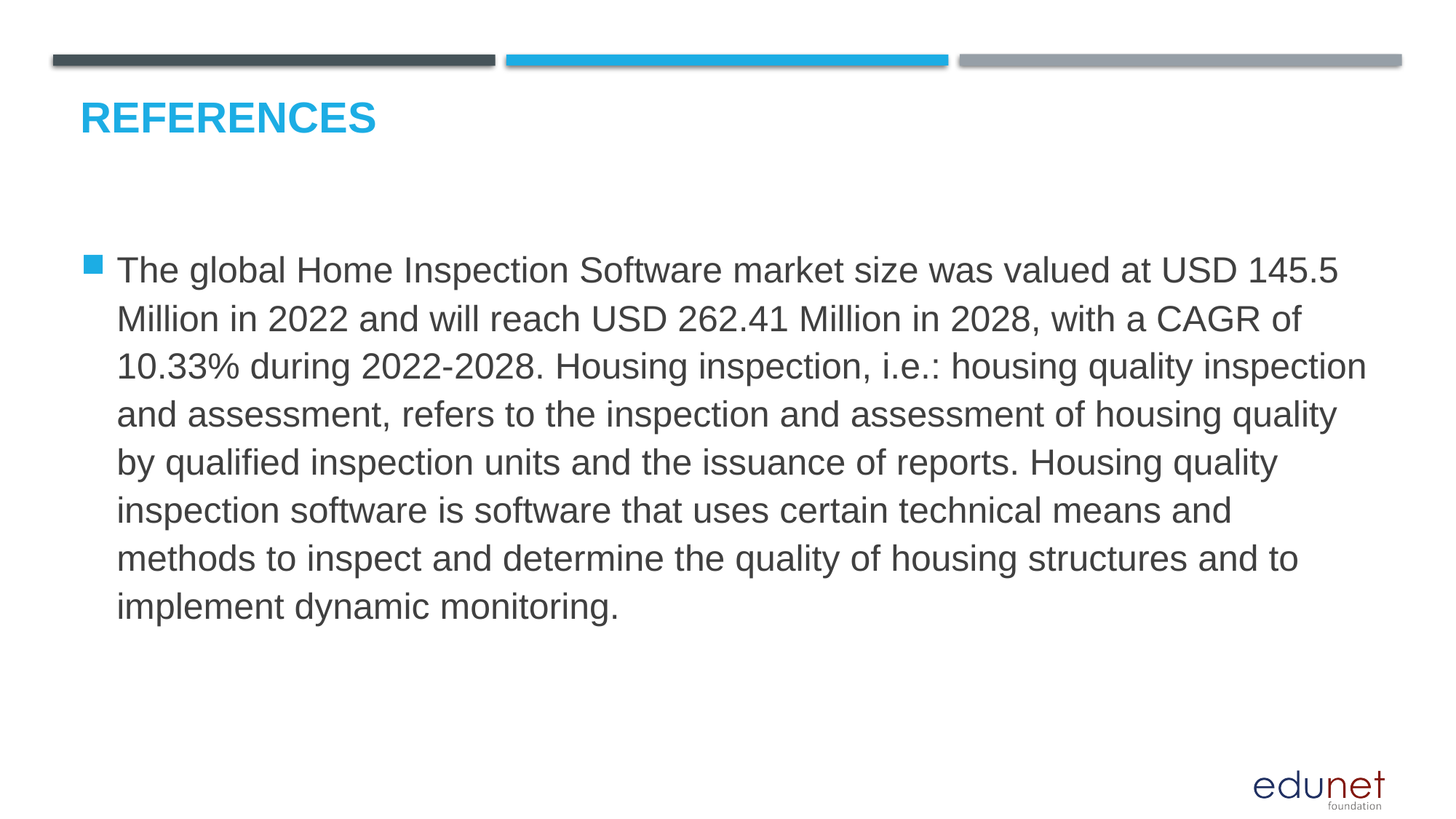

# References
The global Home Inspection Software market size was valued at USD 145.5 Million in 2022 and will reach USD 262.41 Million in 2028, with a CAGR of 10.33% during 2022-2028. Housing inspection, i.e.: housing quality inspection and assessment, refers to the inspection and assessment of housing quality by qualified inspection units and the issuance of reports. Housing quality inspection software is software that uses certain technical means and methods to inspect and determine the quality of housing structures and to implement dynamic monitoring.